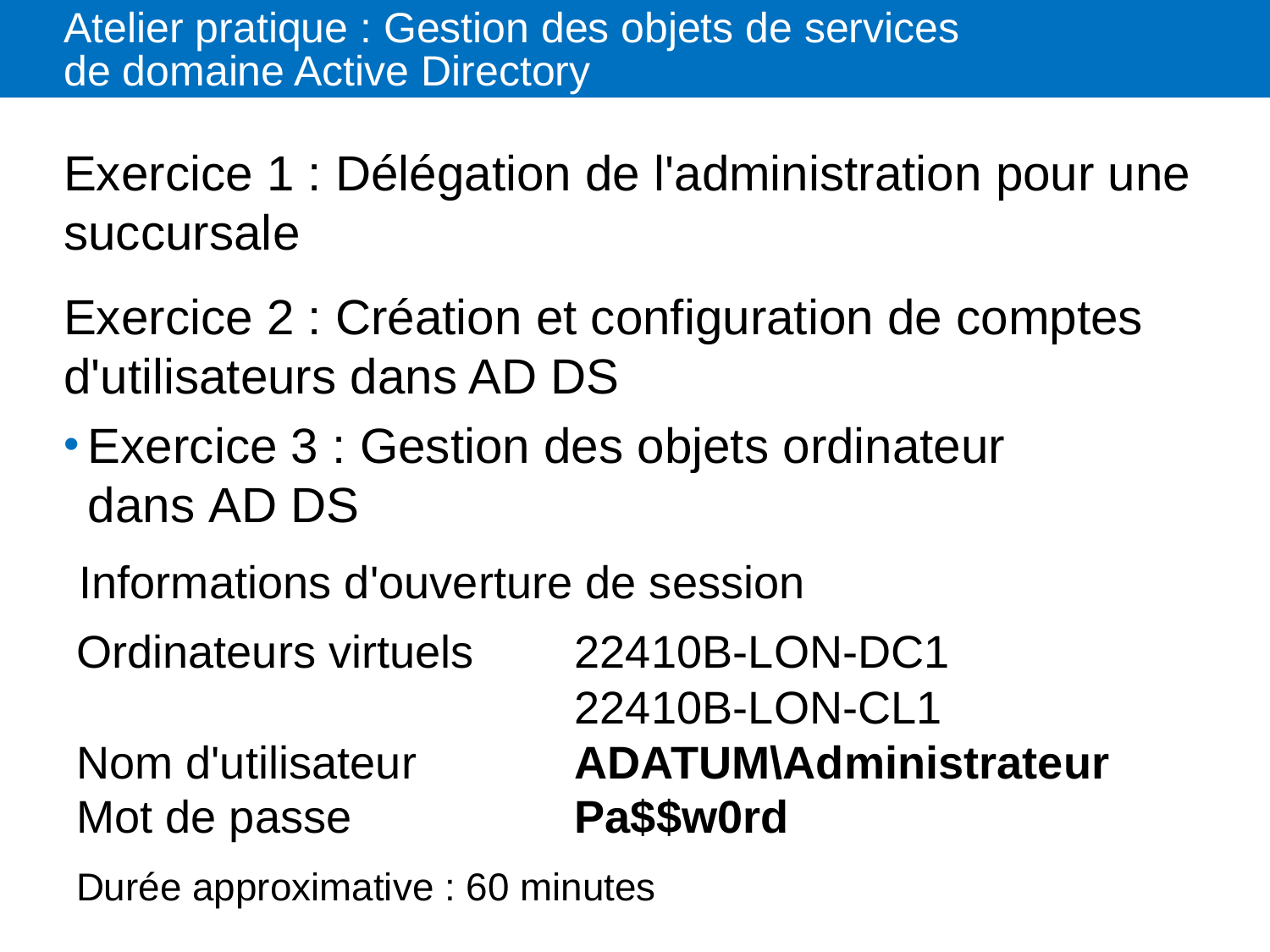

# Atelier pratique : Gestion des objets de services de domaine Active Directory
Exercice 1 : Délégation de l'administration pour une succursale
Exercice 2 : Création et configuration de comptes d'utilisateurs dans AD DS
Exercice 3 : Gestion des objets ordinateur dans AD DS
Informations d'ouverture de session
Ordinateurs virtuels	22410B-LON-DC1
	22410B-LON-CL1
Nom d'utilisateur	ADATUM\Administrateur
Mot de passe	Pa$$w0rd
Durée approximative : 60 minutes